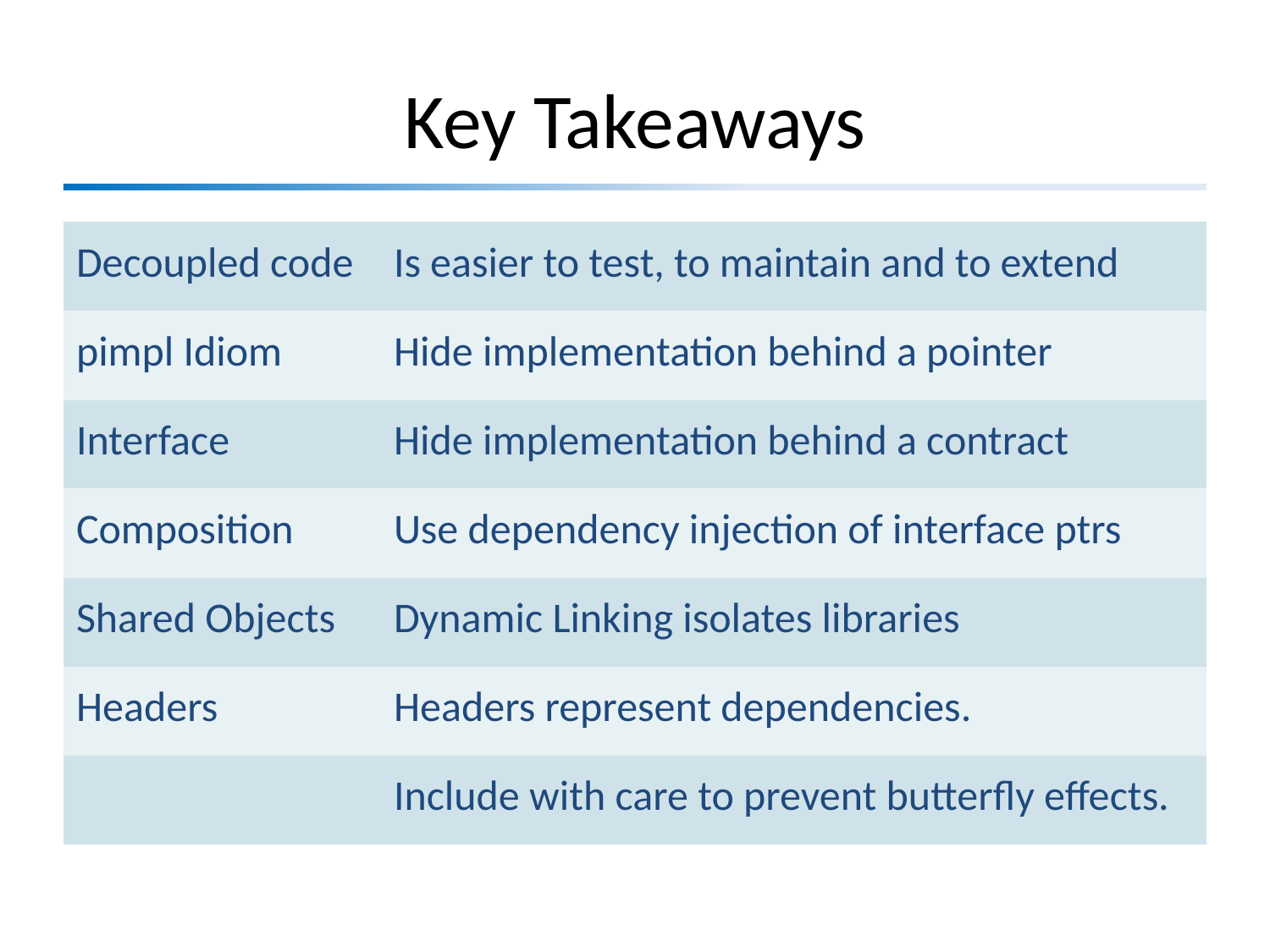

# Key Takeaways
| Decoupled code | Is easier to test, to maintain and to extend |
| --- | --- |
| pimpl Idiom | Hide implementation behind a pointer |
| Interface | Hide implementation behind a contract |
| Composition | Use dependency injection of interface ptrs |
| Shared Objects | Dynamic Linking isolates libraries |
| Headers | Headers represent dependencies. |
|  | Include with care to prevent butterfly effects. |